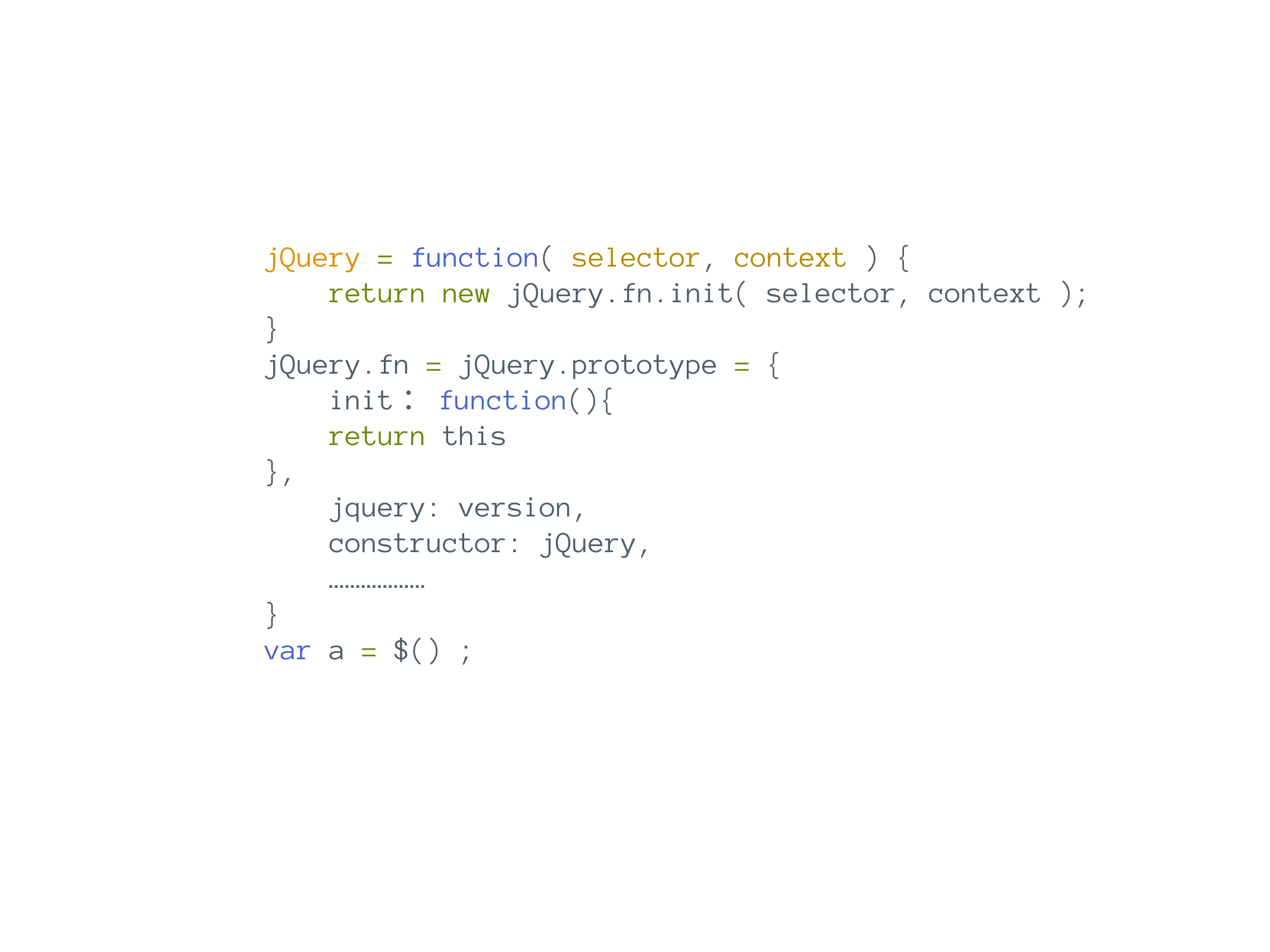

jQuery = function( selector, context ) {
    return new jQuery.fn.init( selector, context );
}
jQuery.fn = jQuery.prototype = {
    init：function(){
    return this
},
    jquery: version,
    constructor: jQuery,
    ………………
}
var a = $() ;